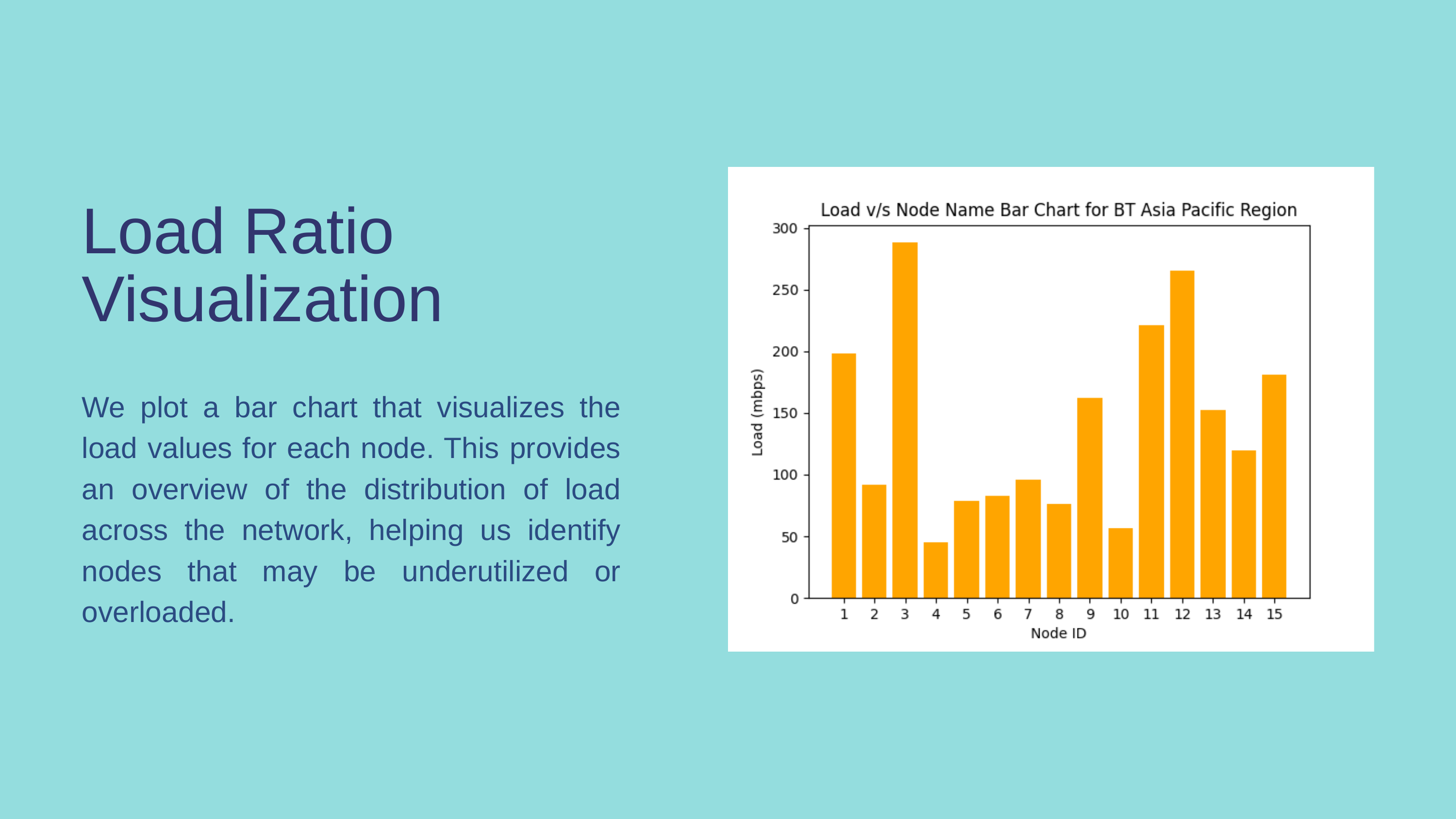

Load Ratio Visualization
We plot a bar chart that visualizes the load values for each node. This provides an overview of the distribution of load across the network, helping us identify nodes that may be underutilized or overloaded.